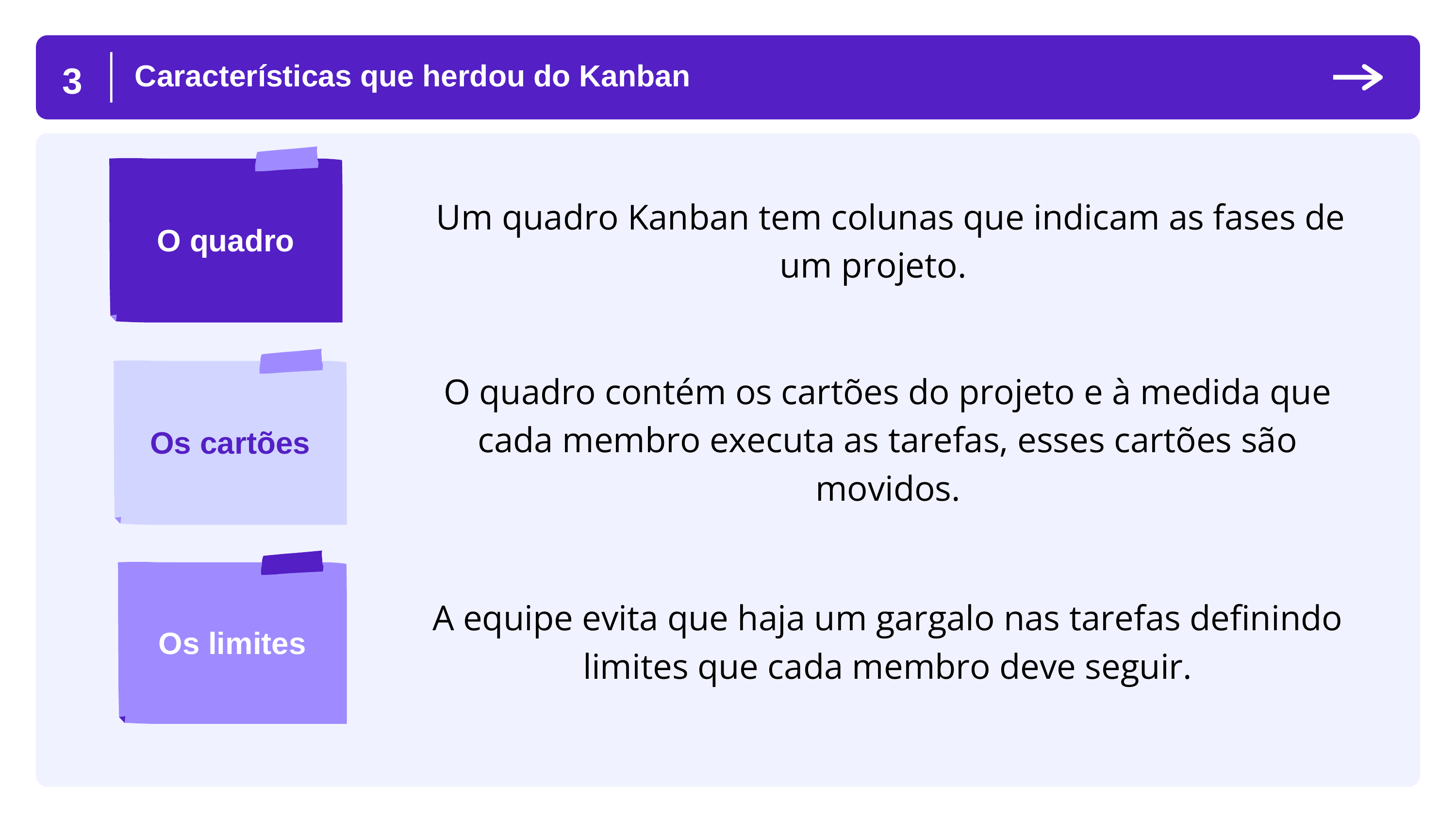

Características que herdou do Kanban
3

O quadro
   Um quadro Kanban tem colunas que indicam as fases de um projeto.

Os cartões
O quadro contém os cartões do projeto e à medida que cada membro executa as tarefas, esses cartões são movidos.

Os limites
A equipe evita que haja um gargalo nas tarefas definindo limites que cada membro deve seguir.